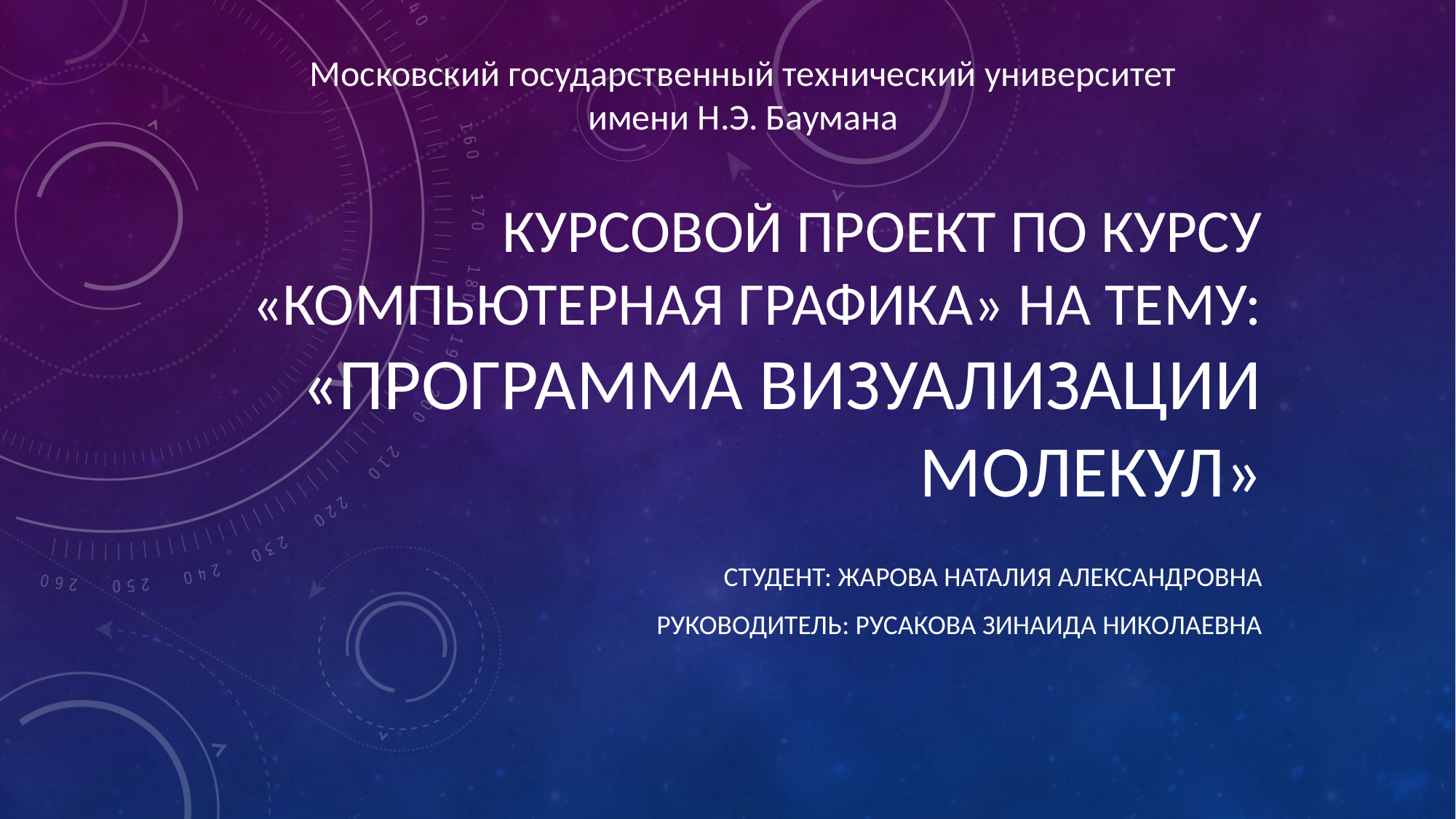

Московский государственный технический университет имени Н.Э. Баумана
# Курсовой проект по курсу «Компьютерная графика» на тему: «Программа визуализации молекул»
Студент: Жарова Наталия Александровна
Руководитель: Русакова Зинаида Николаевна